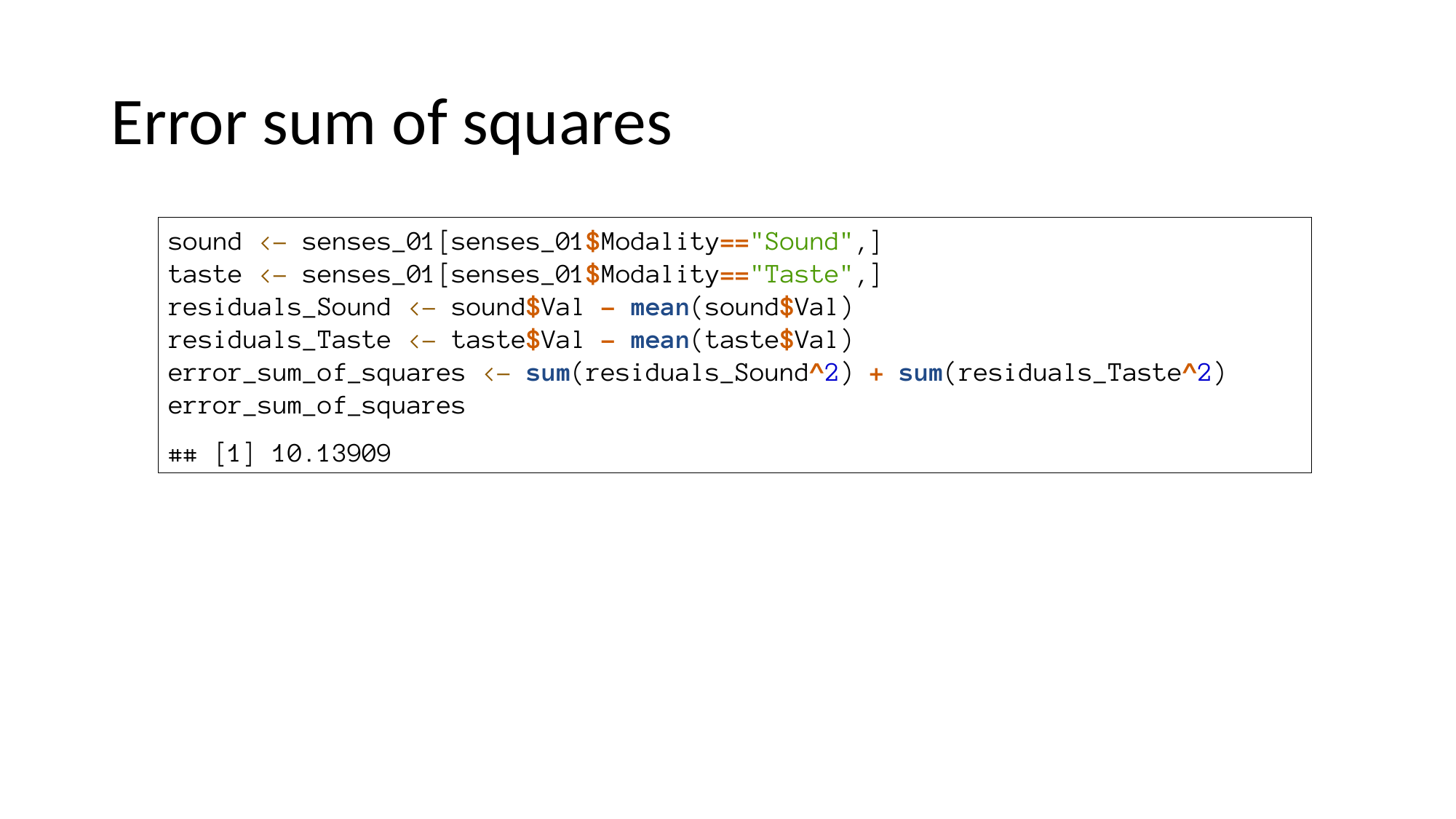

# Error sum of squares
sound <- senses_01[senses_01$Modality=="Sound",]
taste <- senses_01[senses_01$Modality=="Taste",]
residuals_Sound <- sound$Val - mean(sound$Val)
residuals_Taste <- taste$Val - mean(taste$Val)
error_sum_of_squares <- sum(residuals_Sound^2) + sum(residuals_Taste^2)
error_sum_of_squares
## [1] 10.13909